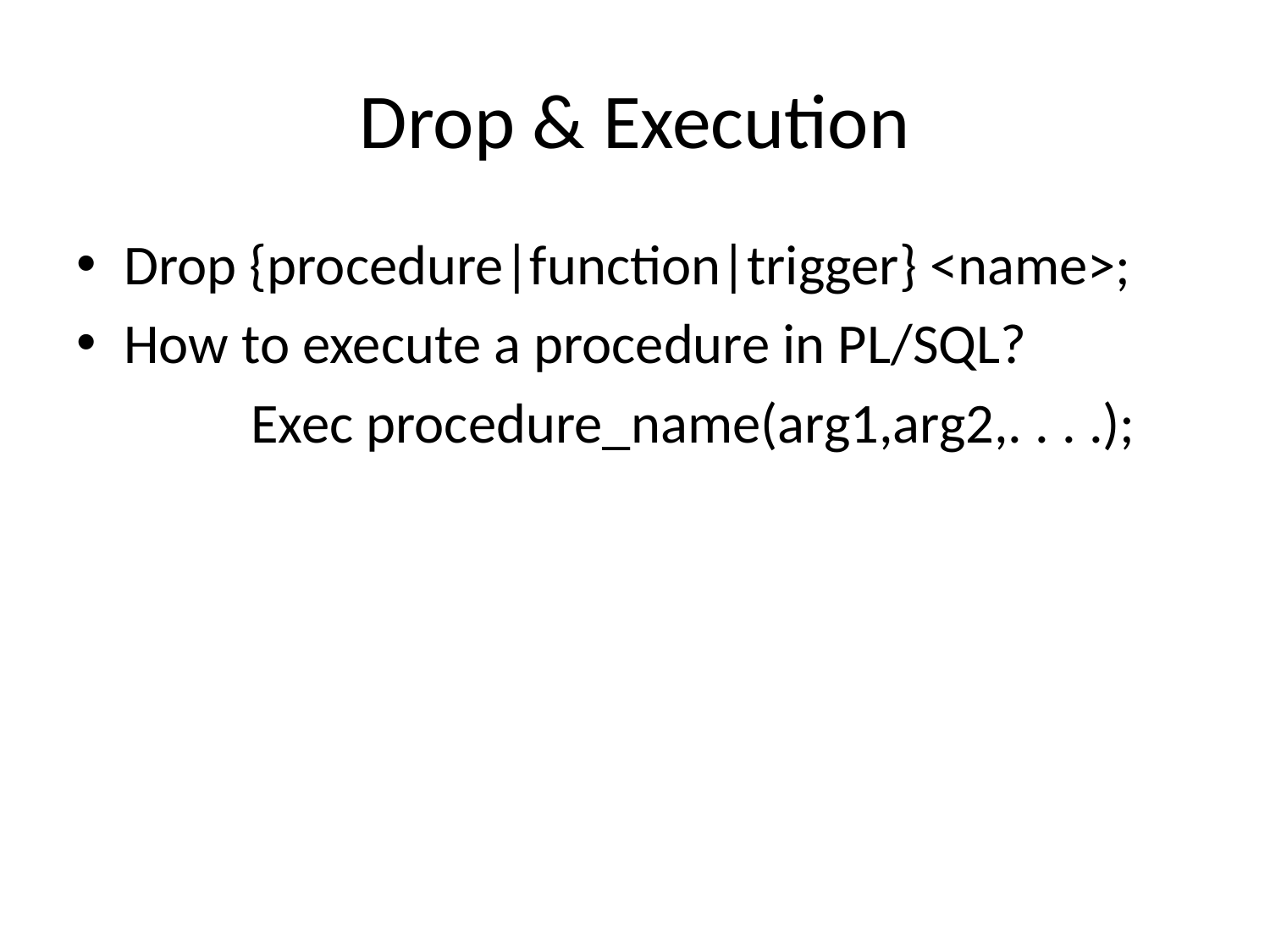

# Drop & Execution
Drop {procedure|function|trigger} <name>;
How to execute a procedure in PL/SQL?
		Exec procedure_name(arg1,arg2,. . . .);